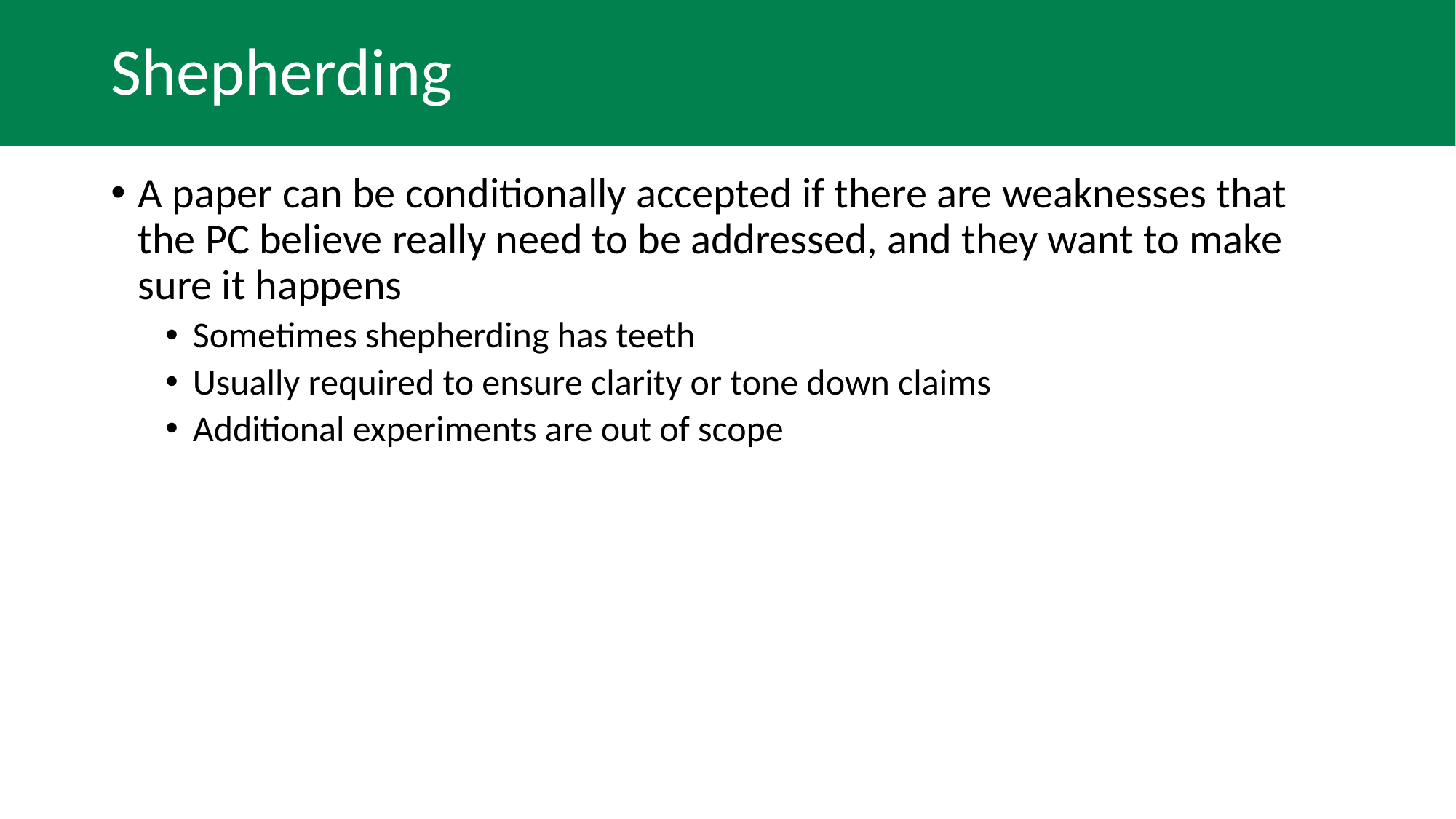

# Shepherding
A paper can be conditionally accepted if there are weaknesses that the PC believe really need to be addressed, and they want to make sure it happens
Sometimes shepherding has teeth
Usually required to ensure clarity or tone down claims
Additional experiments are out of scope